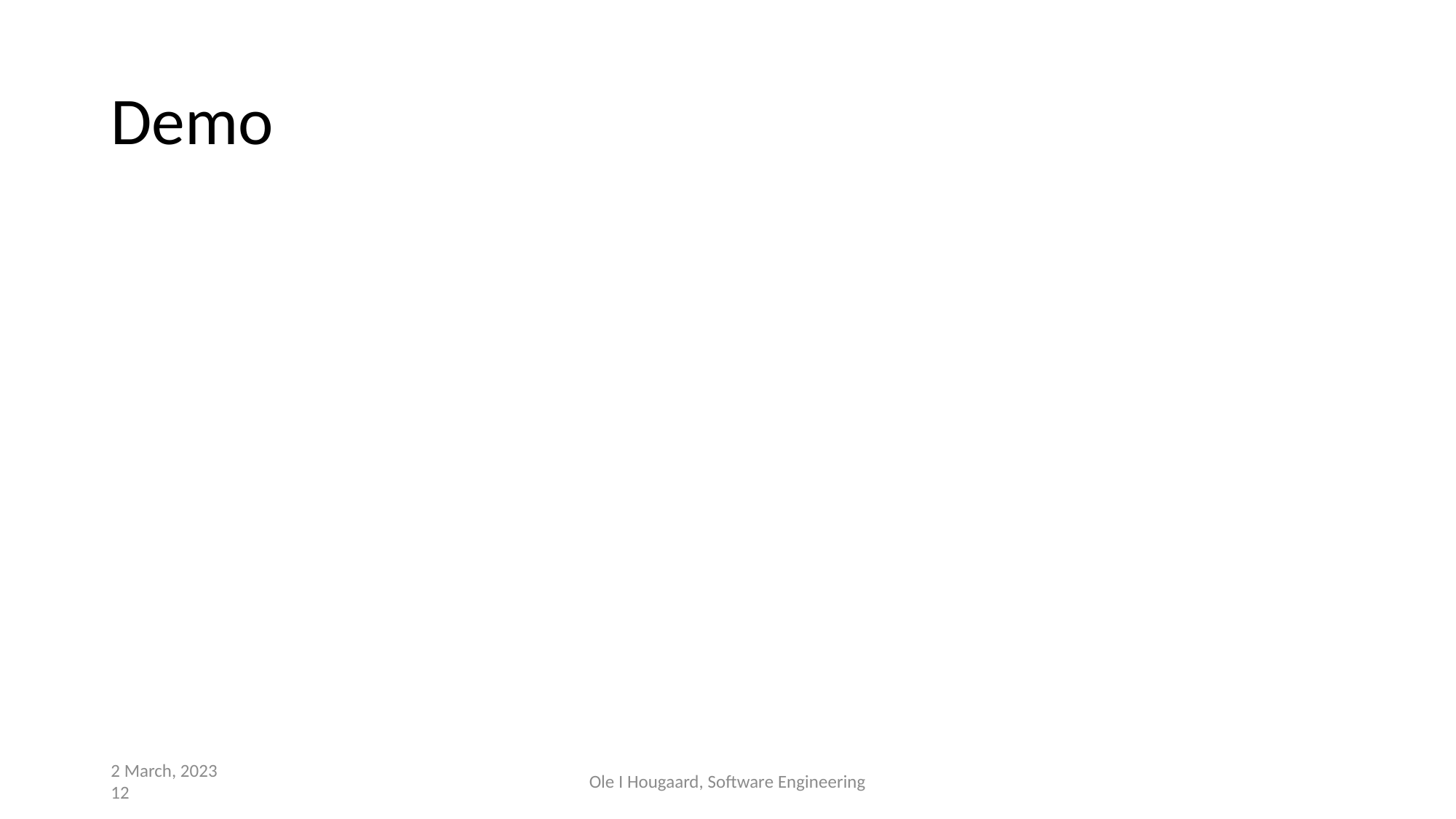

# Demo
2 March, 2023
12
Ole I Hougaard, Software Engineering